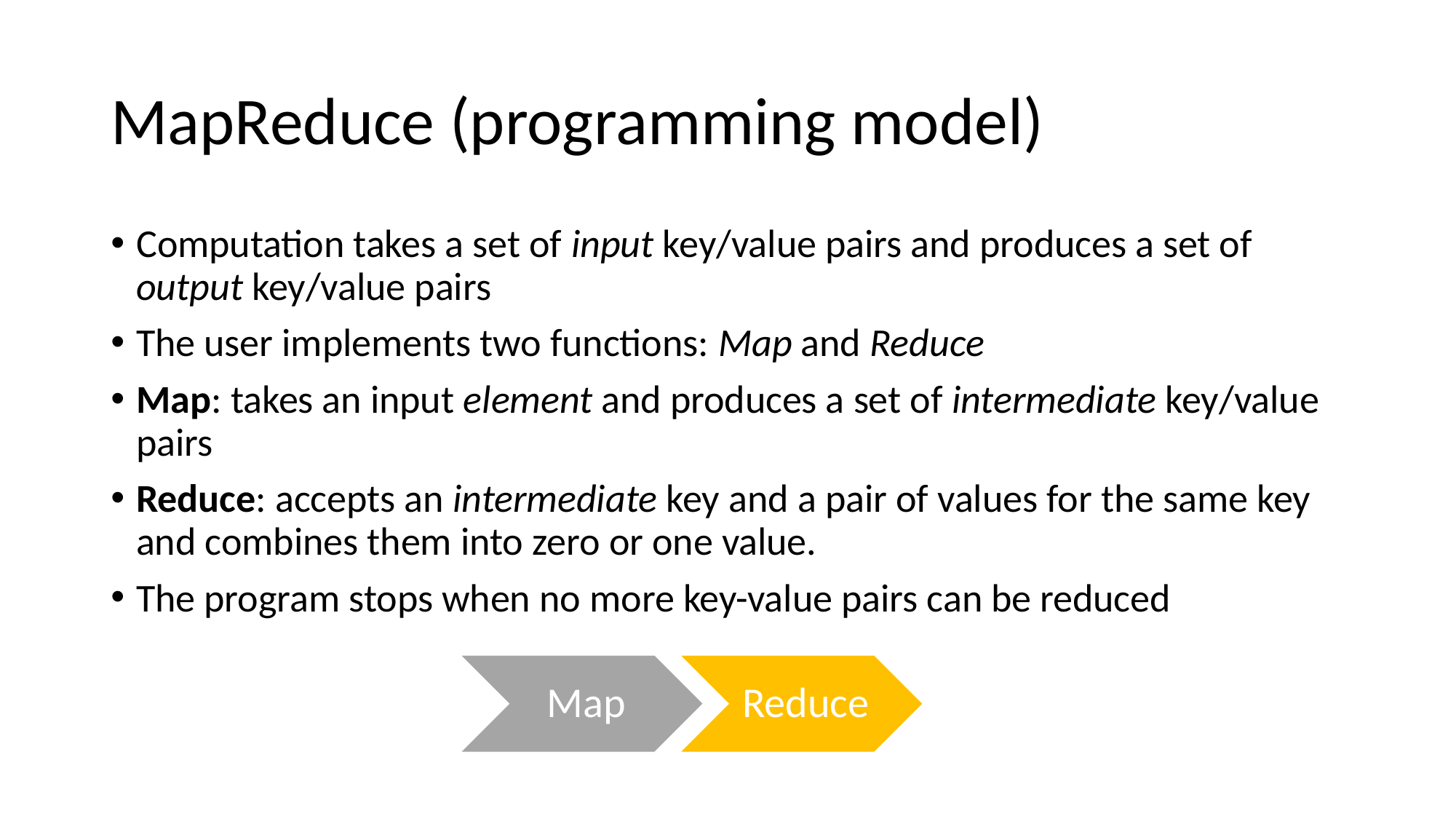

# MapReduce (programming model)
Computation takes a set of input key/value pairs and produces a set of output key/value pairs
The user implements two functions: Map and Reduce
Map: takes an input element and produces a set of intermediate key/value pairs
Reduce: accepts an intermediate key and a pair of values for the same key and combines them into zero or one value.
The program stops when no more key-value pairs can be reduced
Map
Reduce